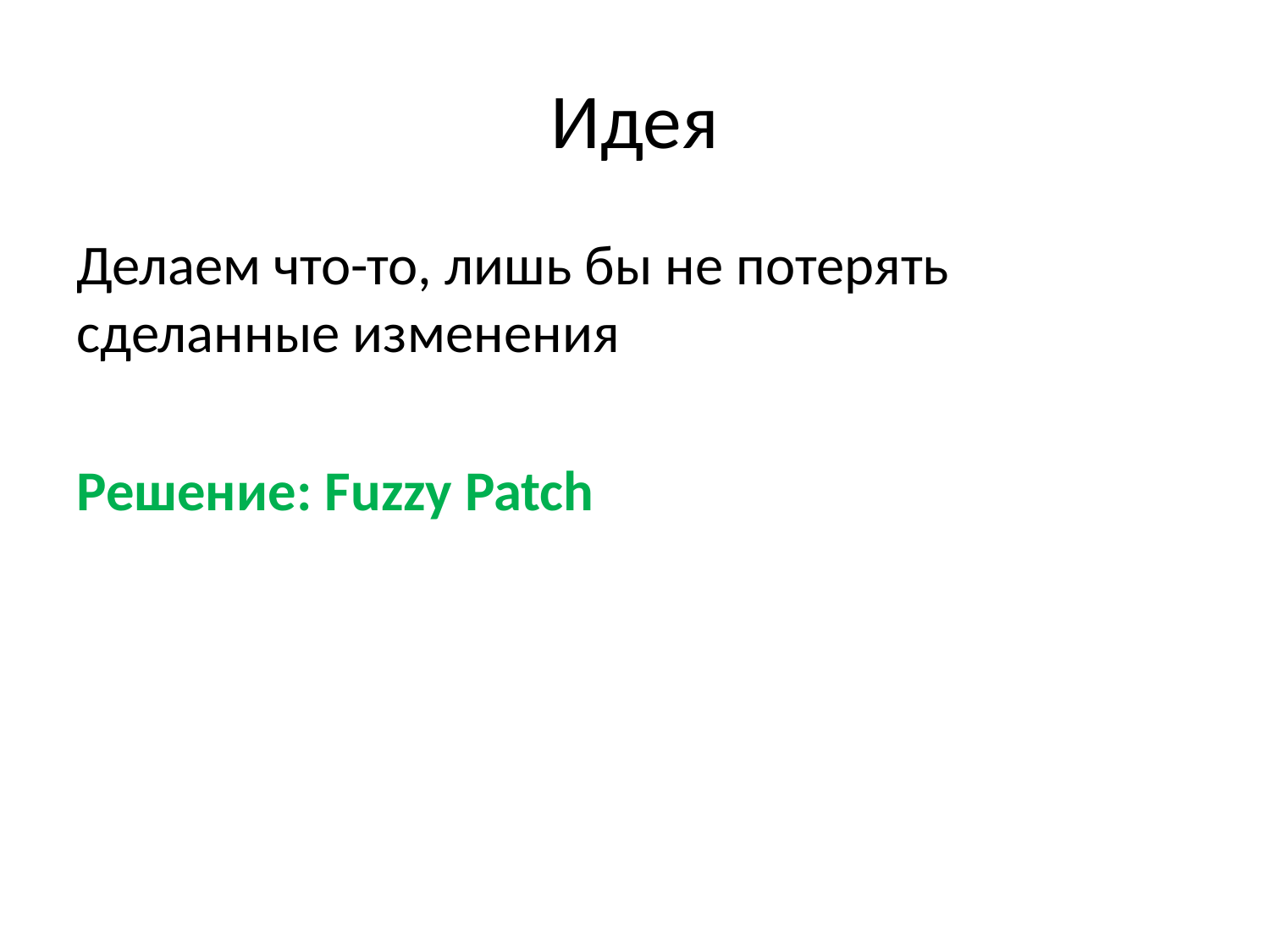

# Идея
Делаем что-то, лишь бы не потерять сделанные изменения

Решение: Fuzzy Patch